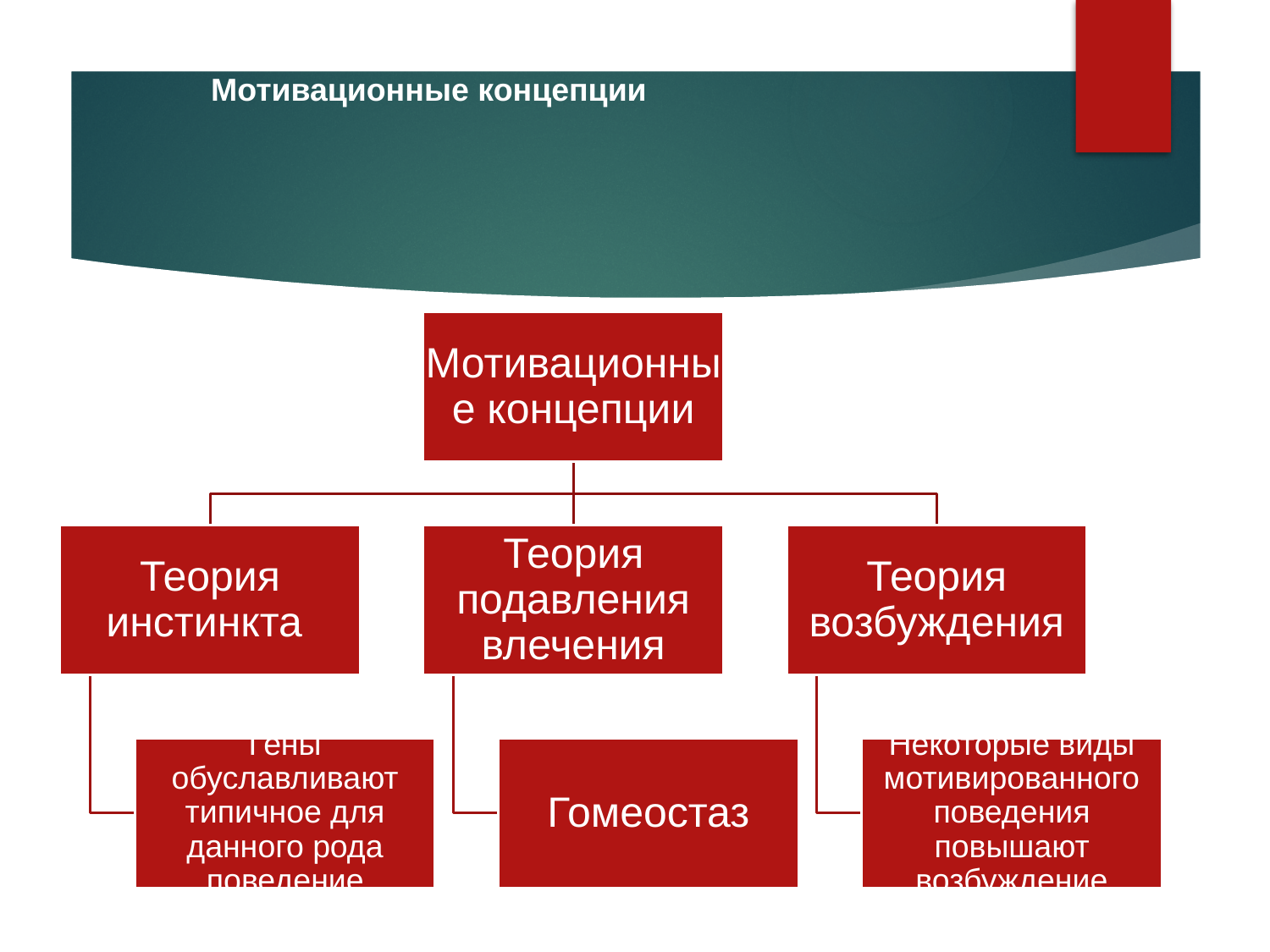

Мотивационные концепции
Мотивационные концепции
Теория инстинкта
Гены обуславливают типичное для данного рода поведение
Теория подавления влечения
Гомеостаз
Теория возбуждения
Некоторые виды мотивированного поведения повышают возбуждение
фото
фото
фото
Высшая школа экономики, Москва, 2016